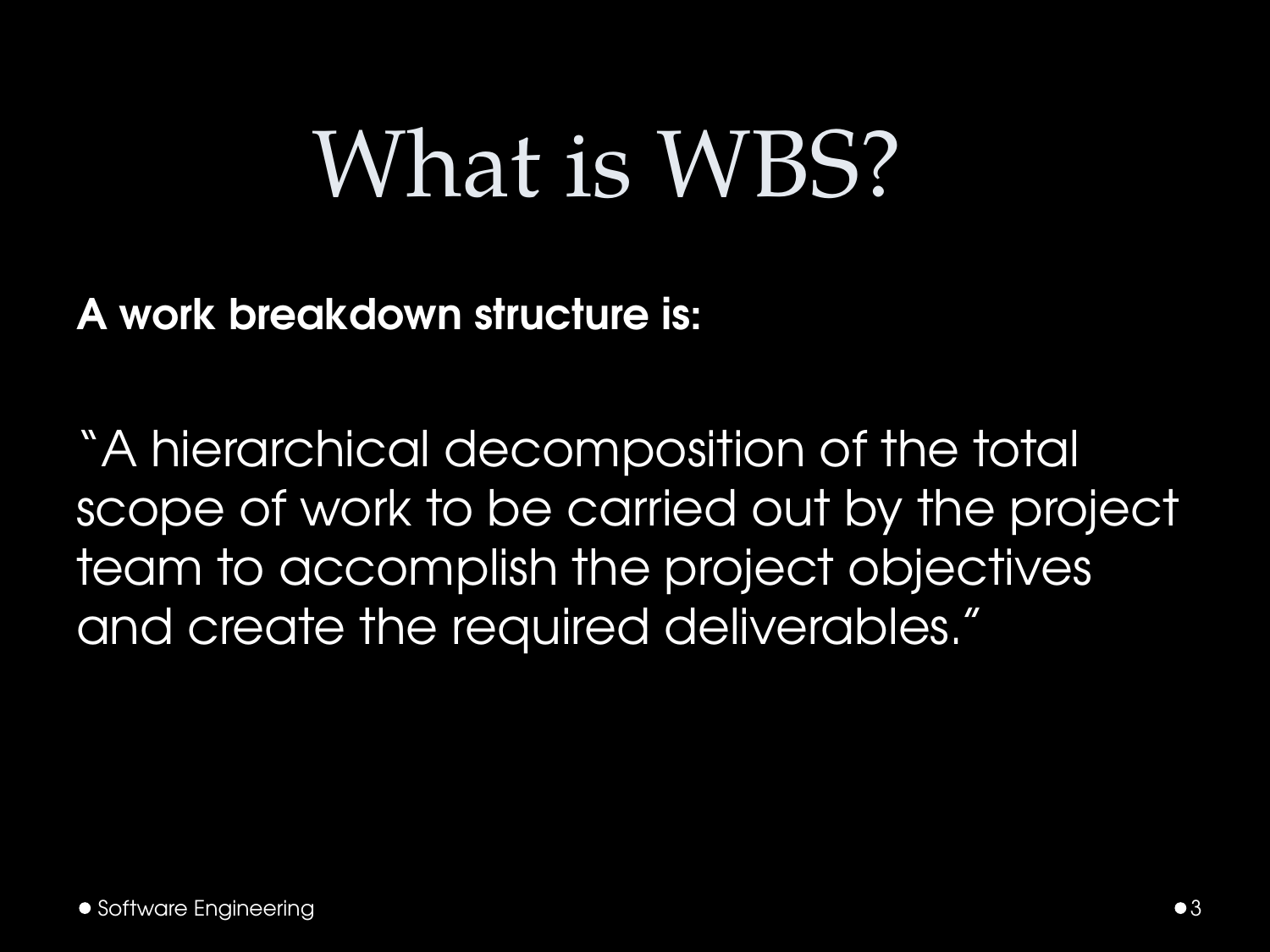

# What is WBS?

A work breakdown structure is:

“A hierarchical decomposition of the total scope of work to be carried out by the project team to accomplish the project objectives and create the required deliverables.”
Software Engineering
3